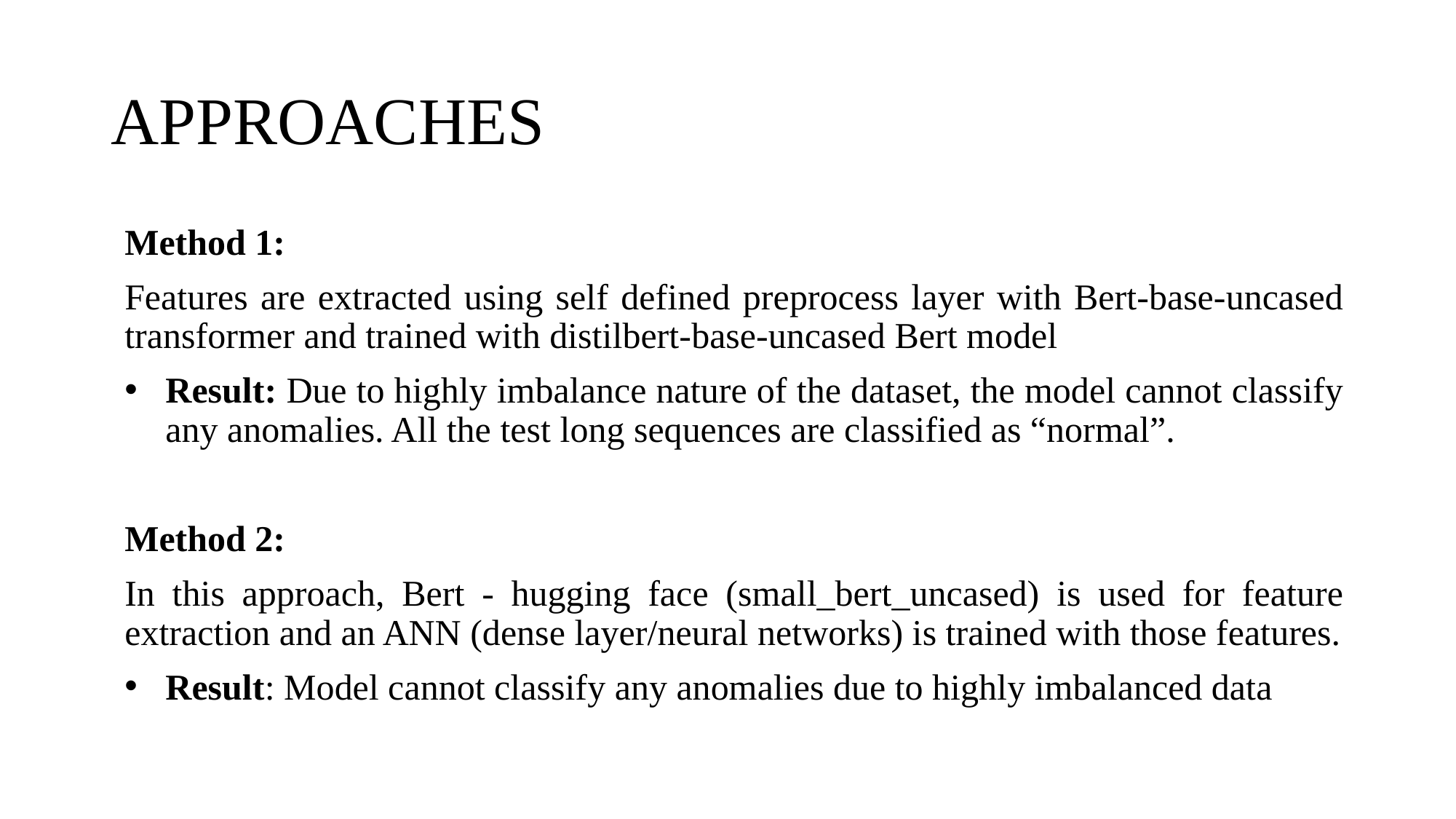

# APPROACHES
Method 1:
Features are extracted using self defined preprocess layer with Bert-base-uncased transformer and trained with distilbert-base-uncased Bert model
Result: Due to highly imbalance nature of the dataset, the model cannot classify any anomalies. All the test long sequences are classified as “normal”.

Method 2:
In this approach, Bert - hugging face (small_bert_uncased) is used for feature extraction and an ANN (dense layer/neural networks) is trained with those features.
Result: Model cannot classify any anomalies due to highly imbalanced data